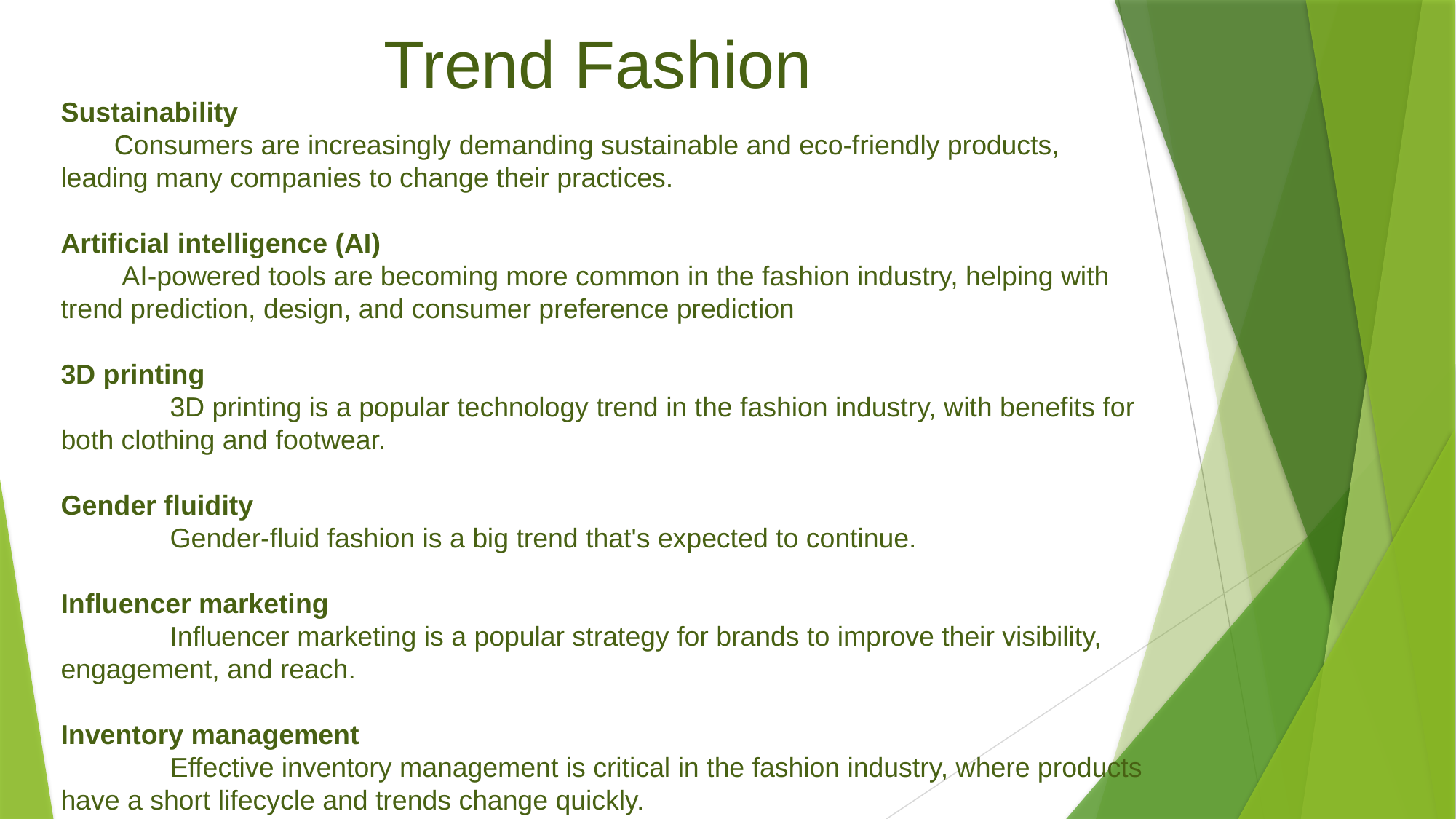

Trend Fashion
Sustainability
       Consumers are increasingly demanding sustainable and eco-friendly products, leading many companies to change their practices.

Artificial intelligence (AI)
        AI-powered tools are becoming more common in the fashion industry, helping with trend prediction, design, and consumer preference prediction

3D printing
	3D printing is a popular technology trend in the fashion industry, with benefits for both clothing and footwear.

Gender fluidity
	Gender-fluid fashion is a big trend that's expected to continue.
Influencer marketing
	Influencer marketing is a popular strategy for brands to improve their visibility, engagement, and reach.

Inventory management
	Effective inventory management is critical in the fashion industry, where products have a short lifecycle and trends change quickly.